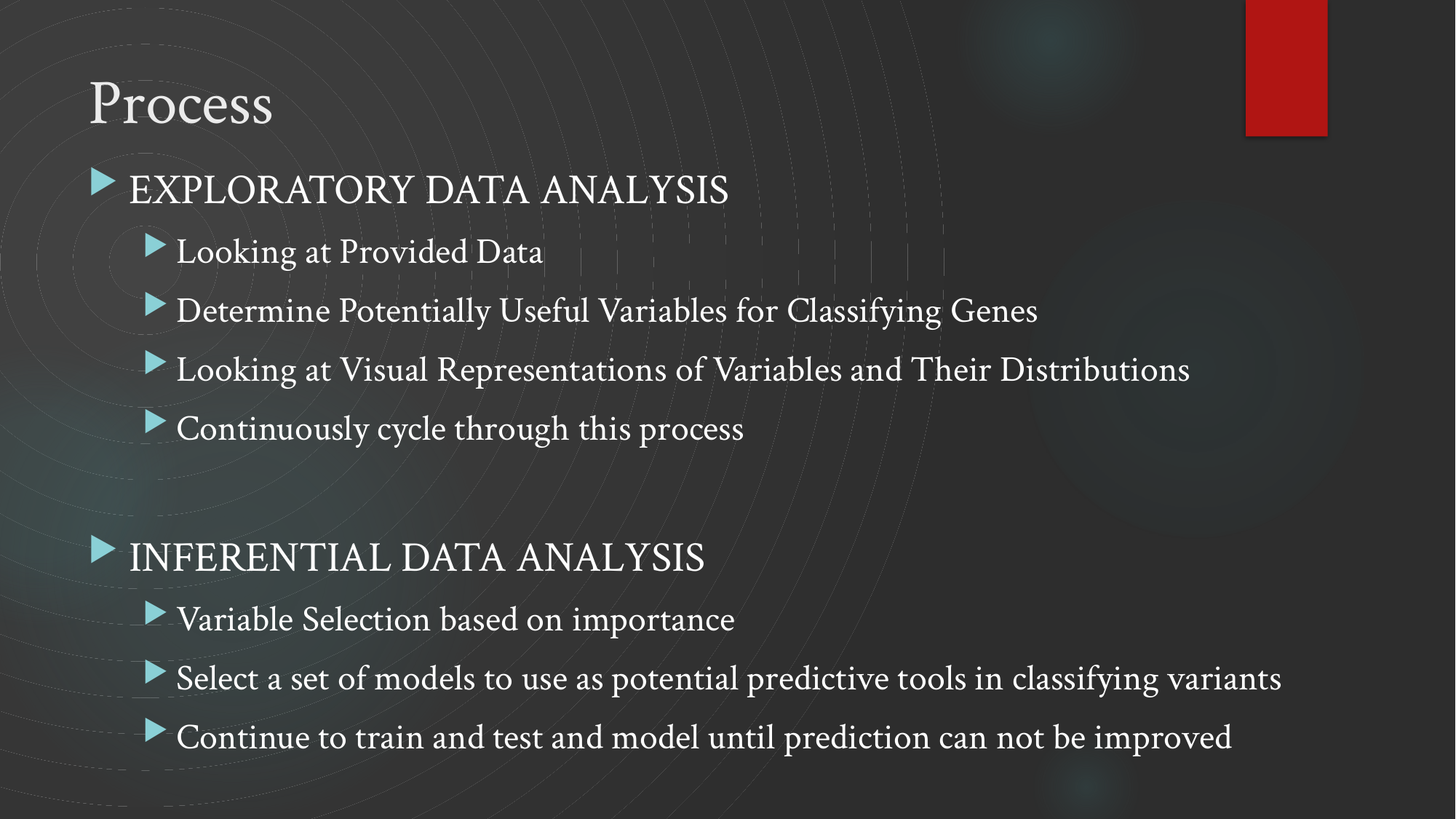

# Process
EXPLORATORY DATA ANALYSIS
Looking at Provided Data
Determine Potentially Useful Variables for Classifying Genes
Looking at Visual Representations of Variables and Their Distributions
Continuously cycle through this process

INFERENTIAL DATA ANALYSIS
Variable Selection based on importance
Select a set of models to use as potential predictive tools in classifying variants
Continue to train and test and model until prediction can not be improved